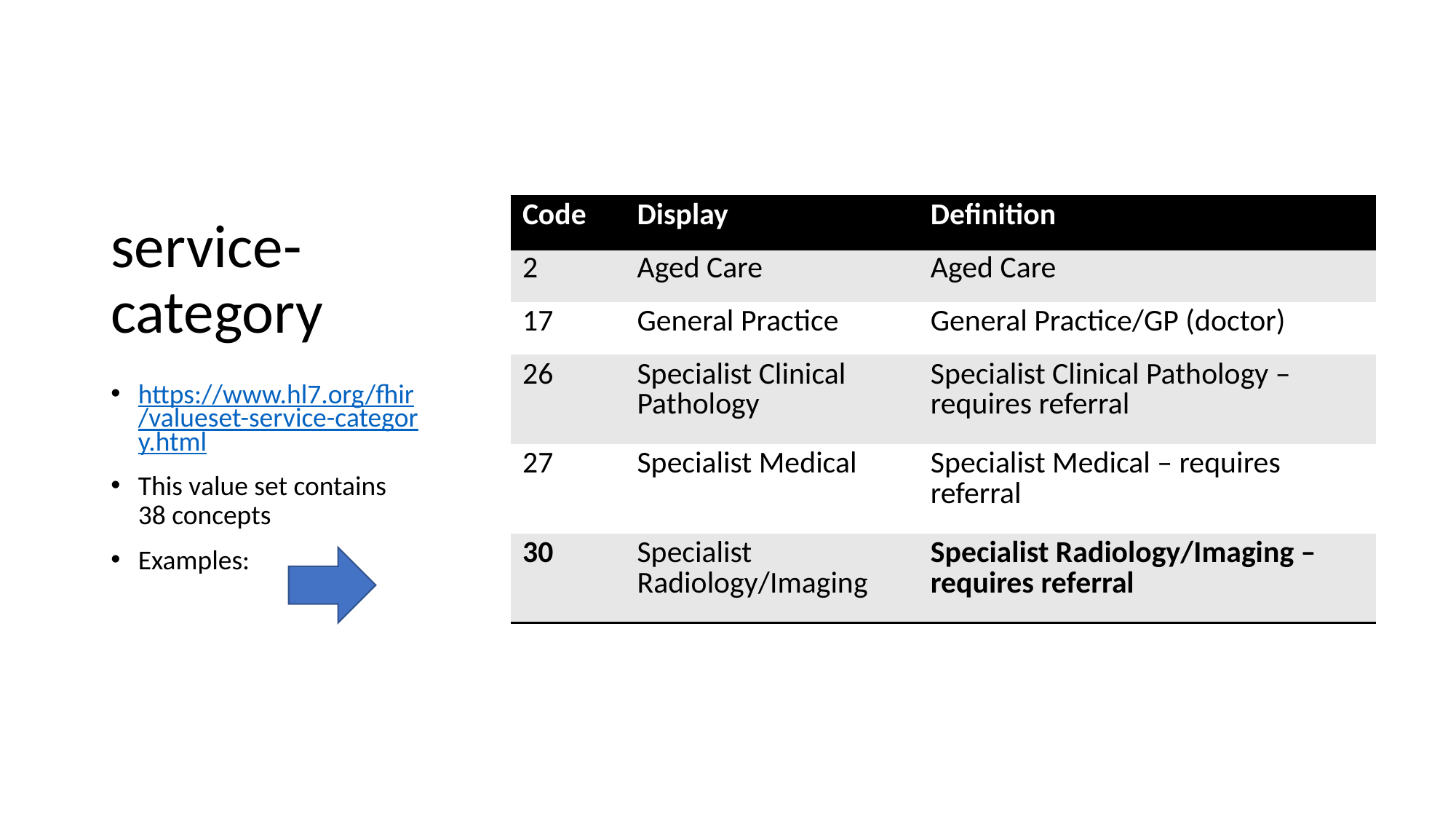

# service-category
| Code | Display | Definition |
| --- | --- | --- |
| 2 | Aged Care | Aged Care |
| 17 | General Practice | General Practice/GP (doctor) |
| 26 | Specialist Clinical Pathology | Specialist Clinical Pathology – requires referral |
| 27 | Specialist Medical | Specialist Medical – requires referral |
| 30 | Specialist Radiology/Imaging | Specialist Radiology/Imaging – requires referral |
https://www.hl7.org/fhir/valueset-service-category.html
This value set contains 38 concepts
Examples: